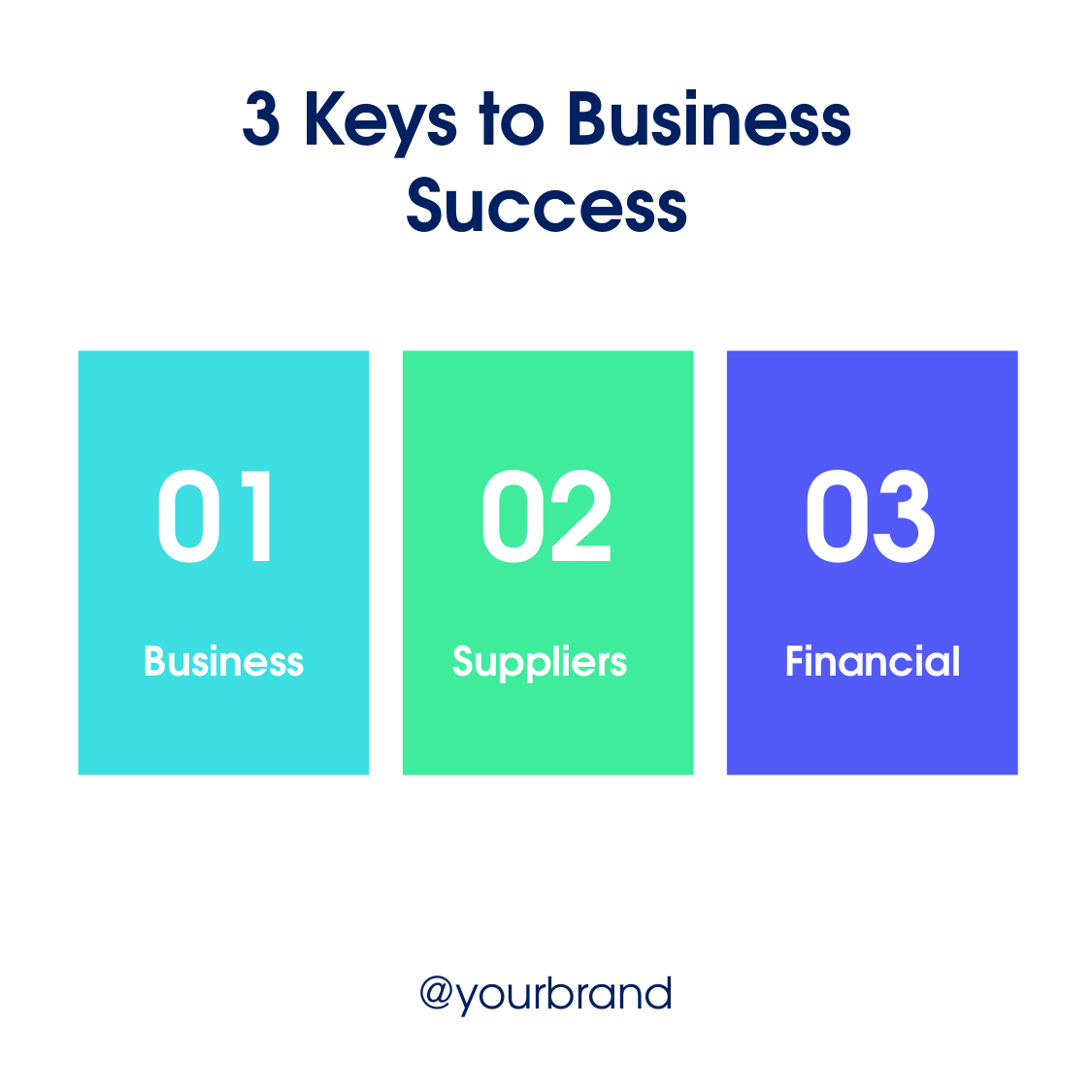

3 Keys to Business Success

01
02
03
Suppliers
Business
Financial
@yourbrand